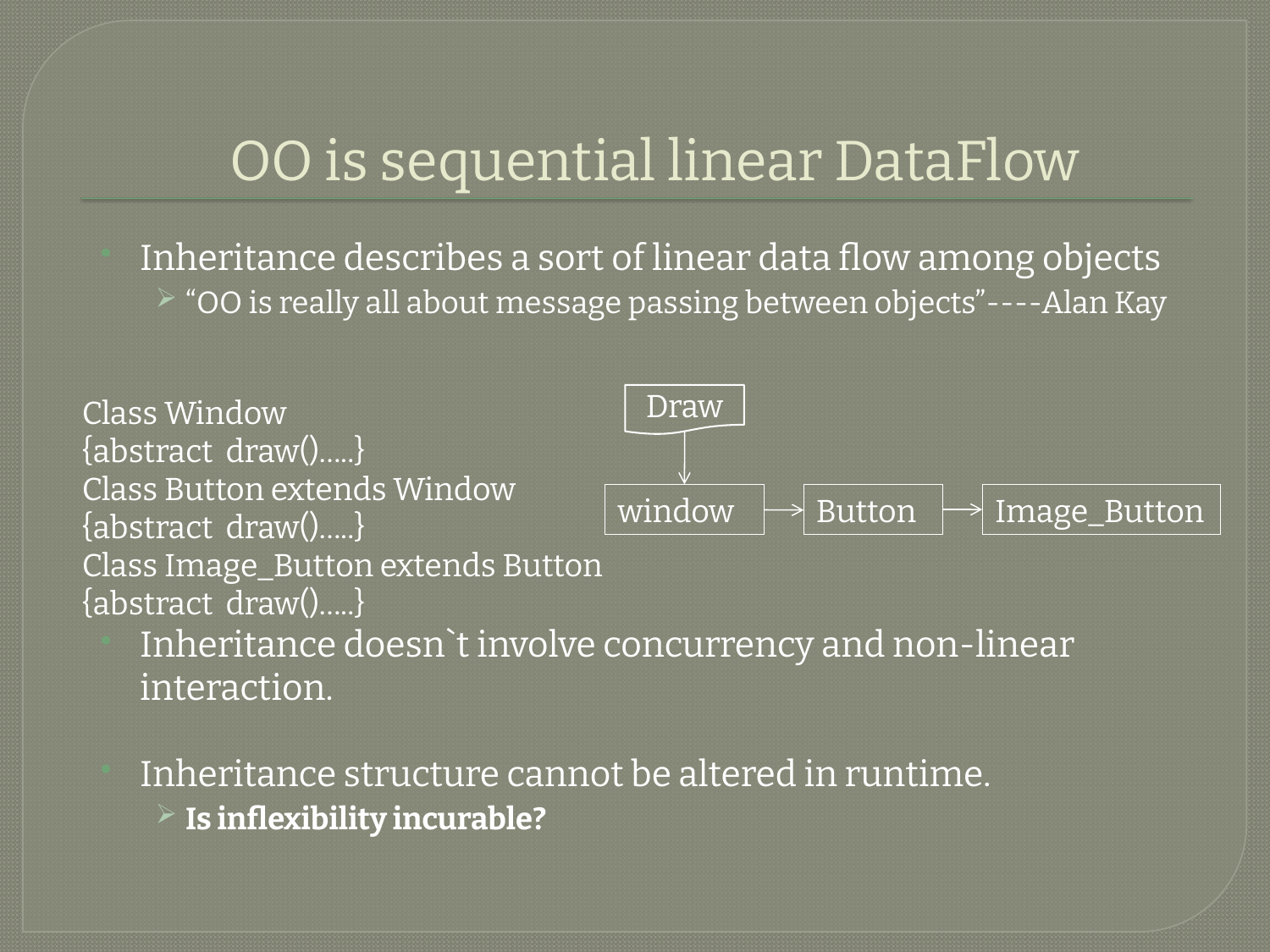

# OO is sequential linear DataFlow
Inheritance describes a sort of linear data flow among objects
“OO is really all about message passing between objects”----Alan Kay

Inheritance doesn`t involve concurrency and non-linear interaction.

Inheritance structure cannot be altered in runtime.
Is inflexibility incurable?
Draw
window
Button
Image_Button
Class Window
{abstract  draw()…..}
Class Button extends Window
{abstract  draw()…..}
Class Image_Button extends Button
{abstract  draw()…..}